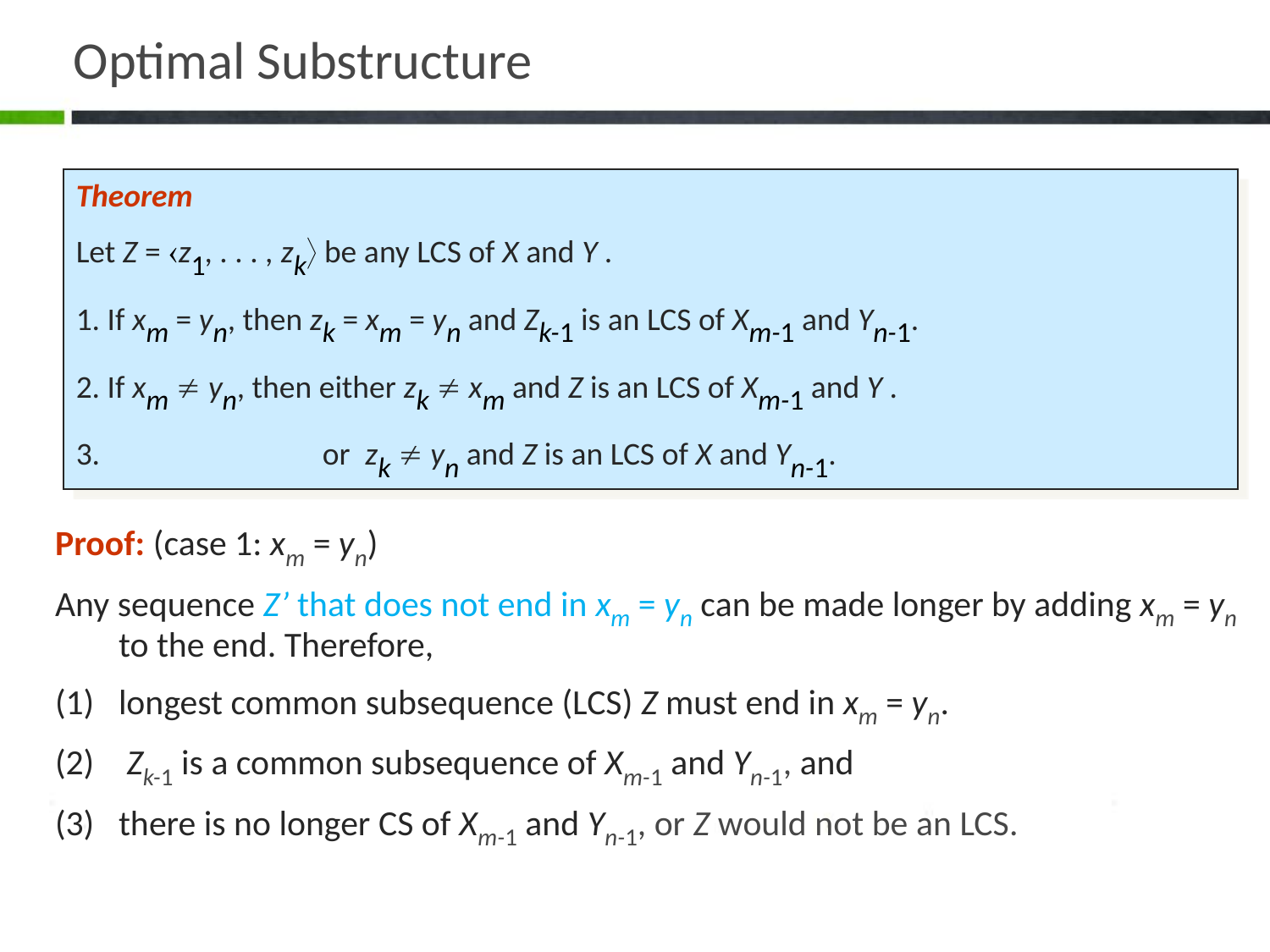

# Optimal Substructure
Theorem
Let Z = 〈z1, . . . , zk〉 be any LCS of X and Y .
1. If xm = yn, then zk = xm = yn and Zk-1 is an LCS of Xm-1 and Yn-1.
2. If xm ≠ yn, then either zk ≠ xm and Z is an LCS of Xm-1 and Y .
3.                               or  zk ≠ yn and Z is an LCS of X and Yn-1.

Proof: (case 1: xm = yn)
Any sequence Z’ that does not end in xm = yn can be made longer by adding xm = yn to the end. Therefore,
longest common subsequence (LCS) Z must end in xm = yn.
 Zk-1 is a common subsequence of Xm-1 and Yn-1, and
there is no longer CS of Xm-1 and Yn-1, or Z would not be an LCS.